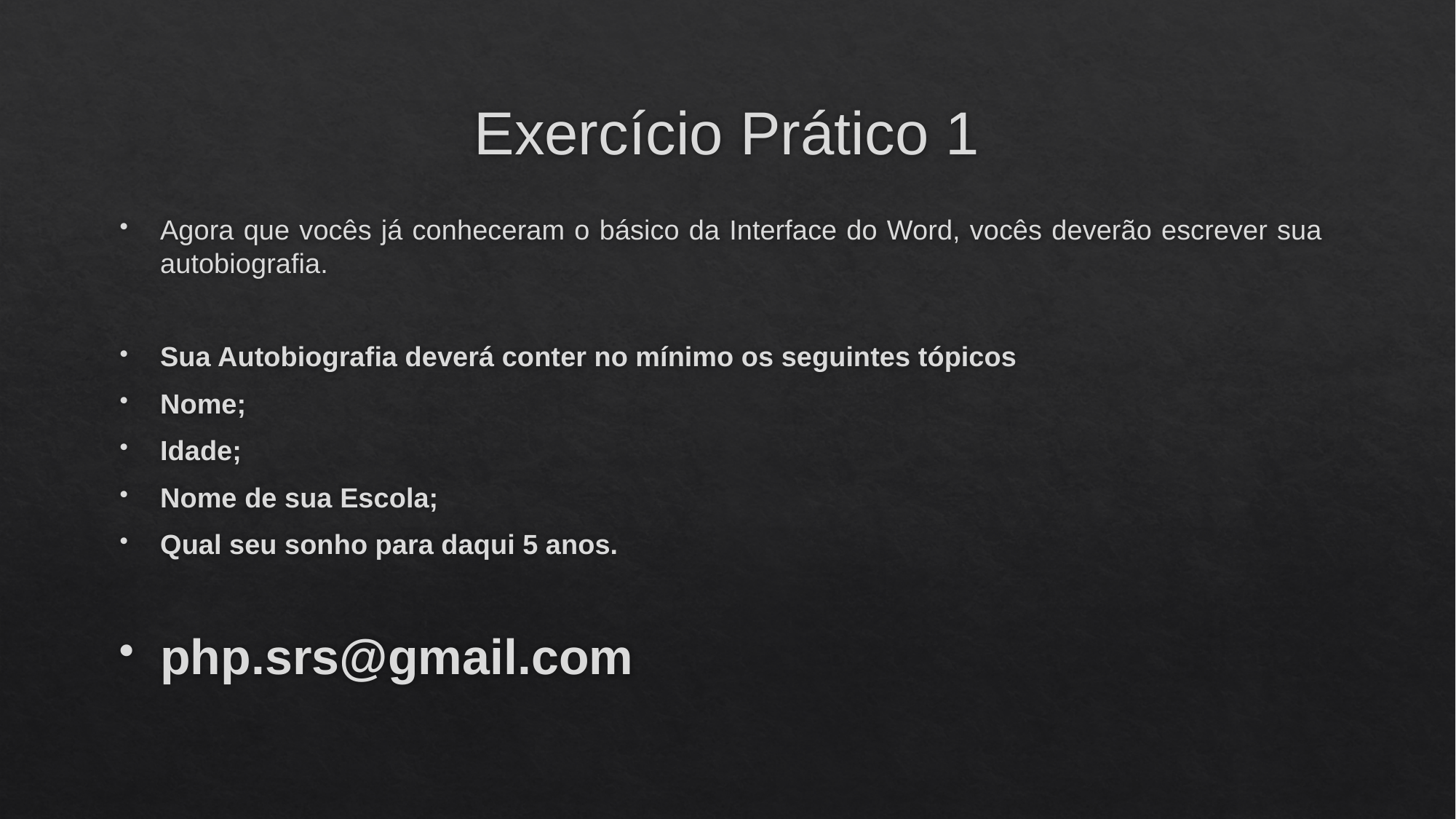

# Exercício Prático 1
Agora que vocês já conheceram o básico da Interface do Word, vocês deverão escrever sua  autobiografia.

Sua Autobiografia deverá conter no mínimo os seguintes tópicos
Nome;
Idade;
Nome de sua Escola;
Qual seu sonho para daqui 5 anos.

php.srs@gmail.com